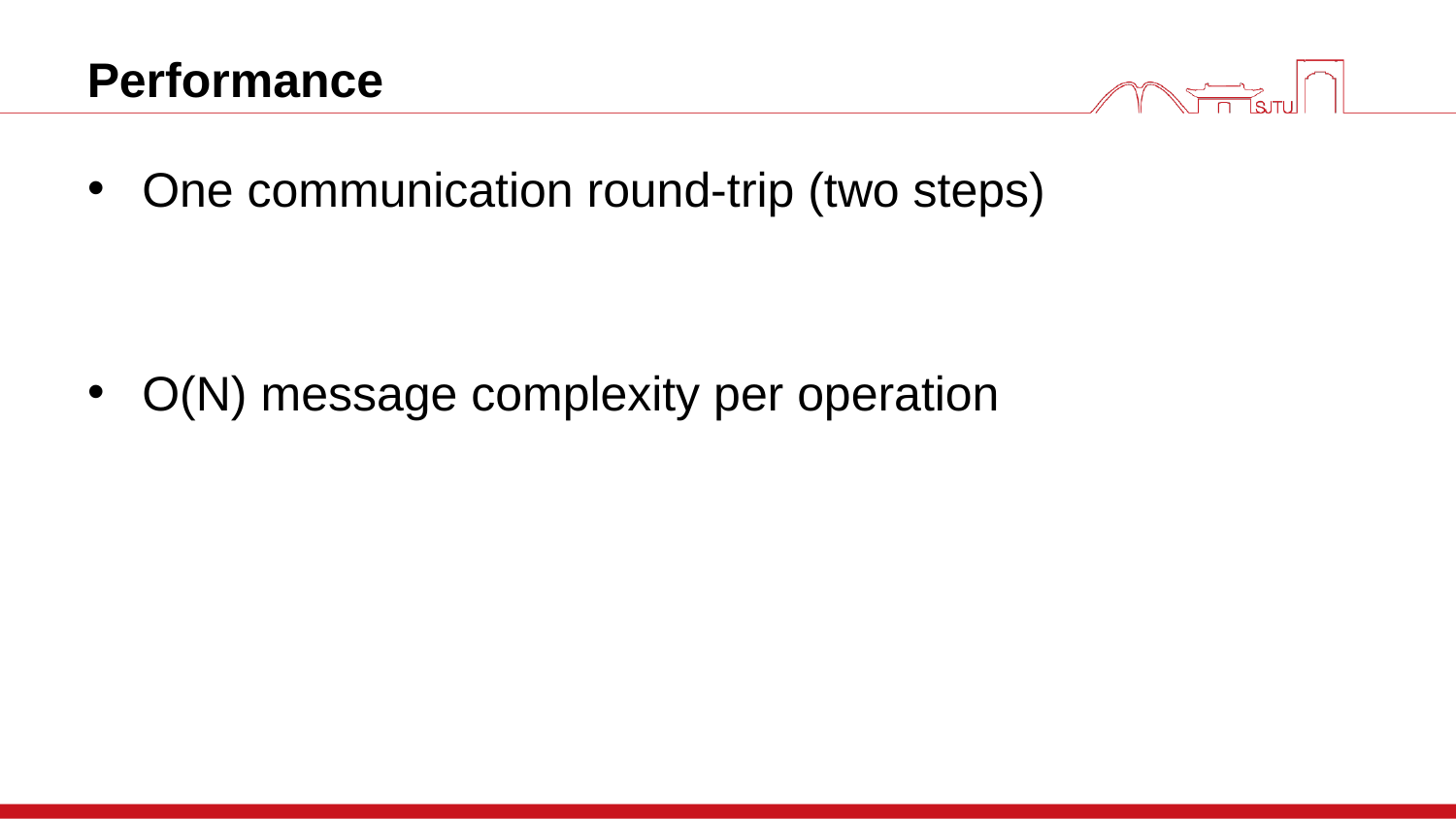

# Performance
One communication round-trip (two steps)

O(N) message complexity per operation